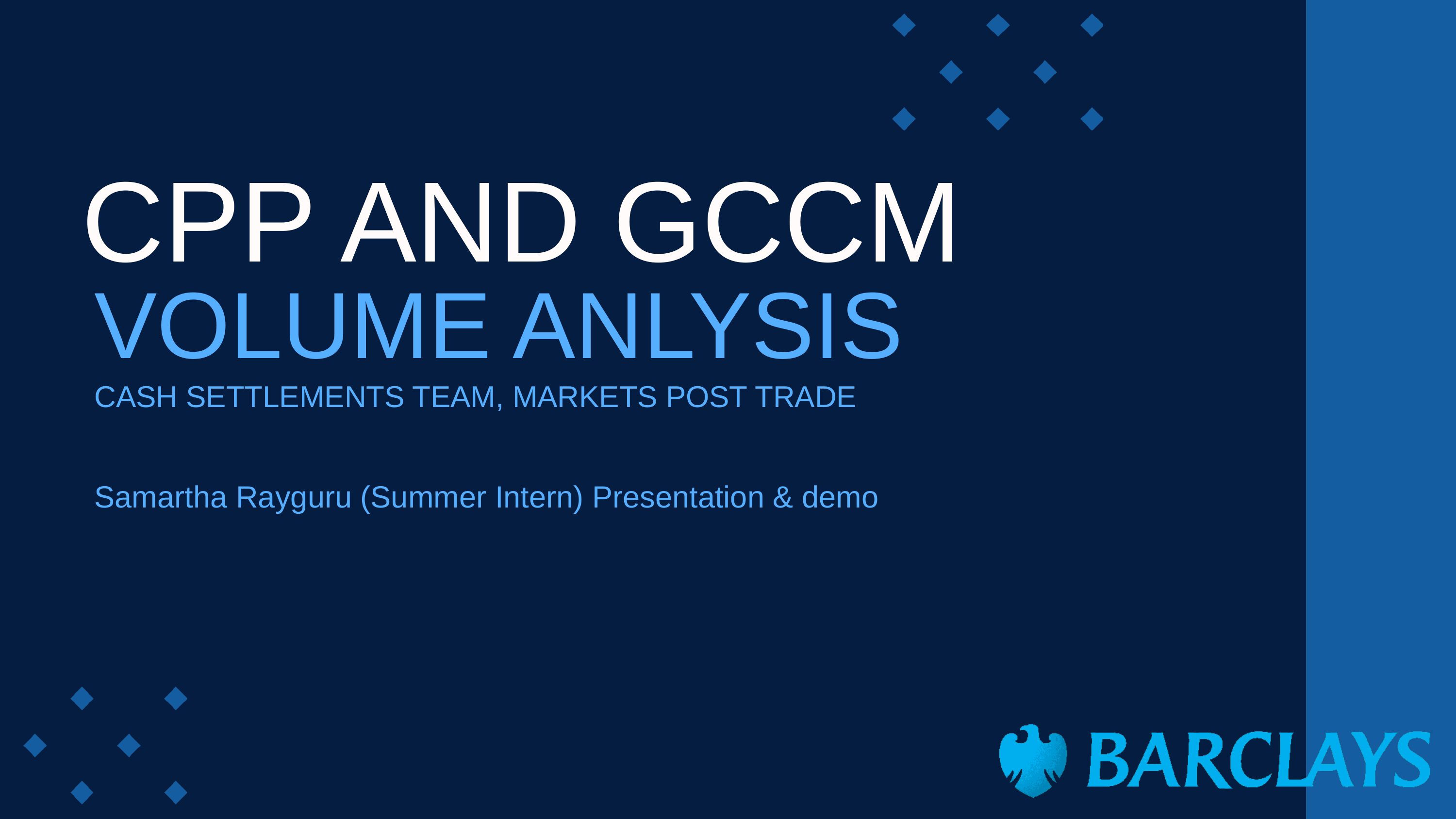

CPP AND GCCM
VOLUME ANLYSIS

CASH SETTLEMENTS TEAM, MARKETS POST TRADE
Samartha Rayguru (Summer Intern) Presentation & demo